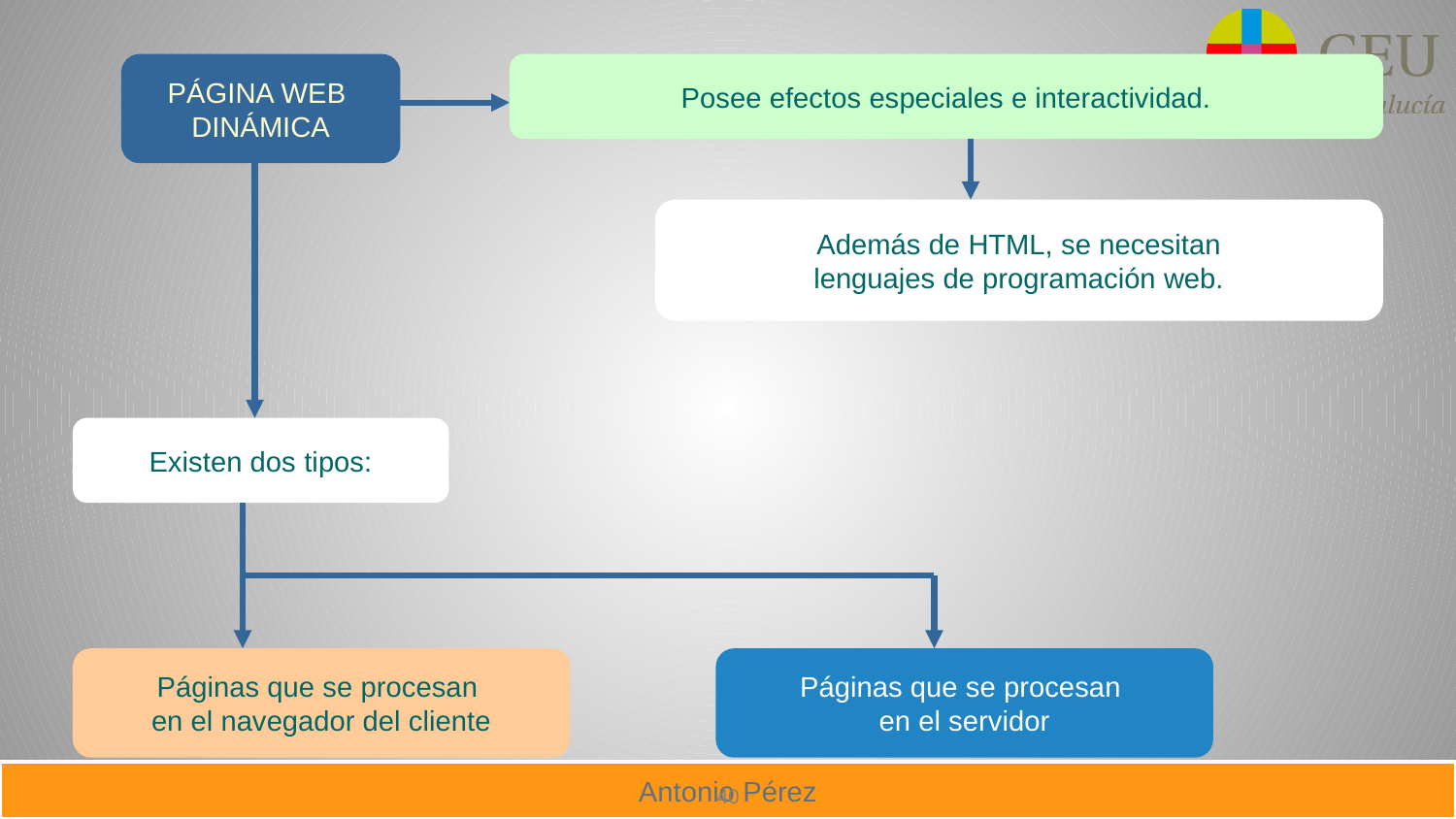

PÁGINA WEB
DINÁMICA
Posee efectos especiales e interactividad.
Además de HTML, se necesitan
lenguajes de programación web.
Existen dos tipos:
Páginas que se procesan
en el navegador del cliente
Páginas que se procesan
en el servidor
40